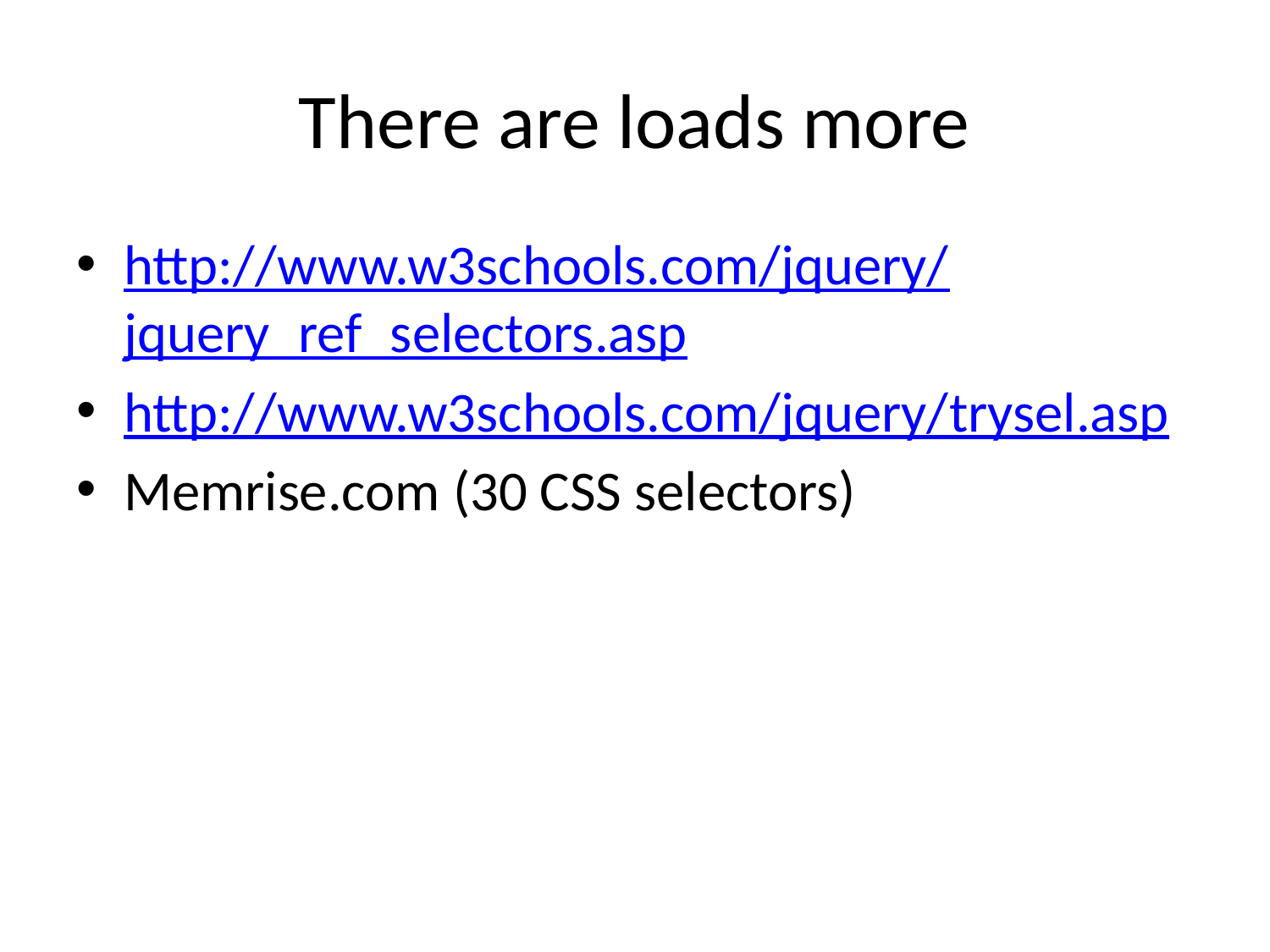

# There are loads more
http://www.w3schools.com/jquery/jquery_ref_selectors.asp
http://www.w3schools.com/jquery/trysel.asp
Memrise.com (30 CSS selectors)